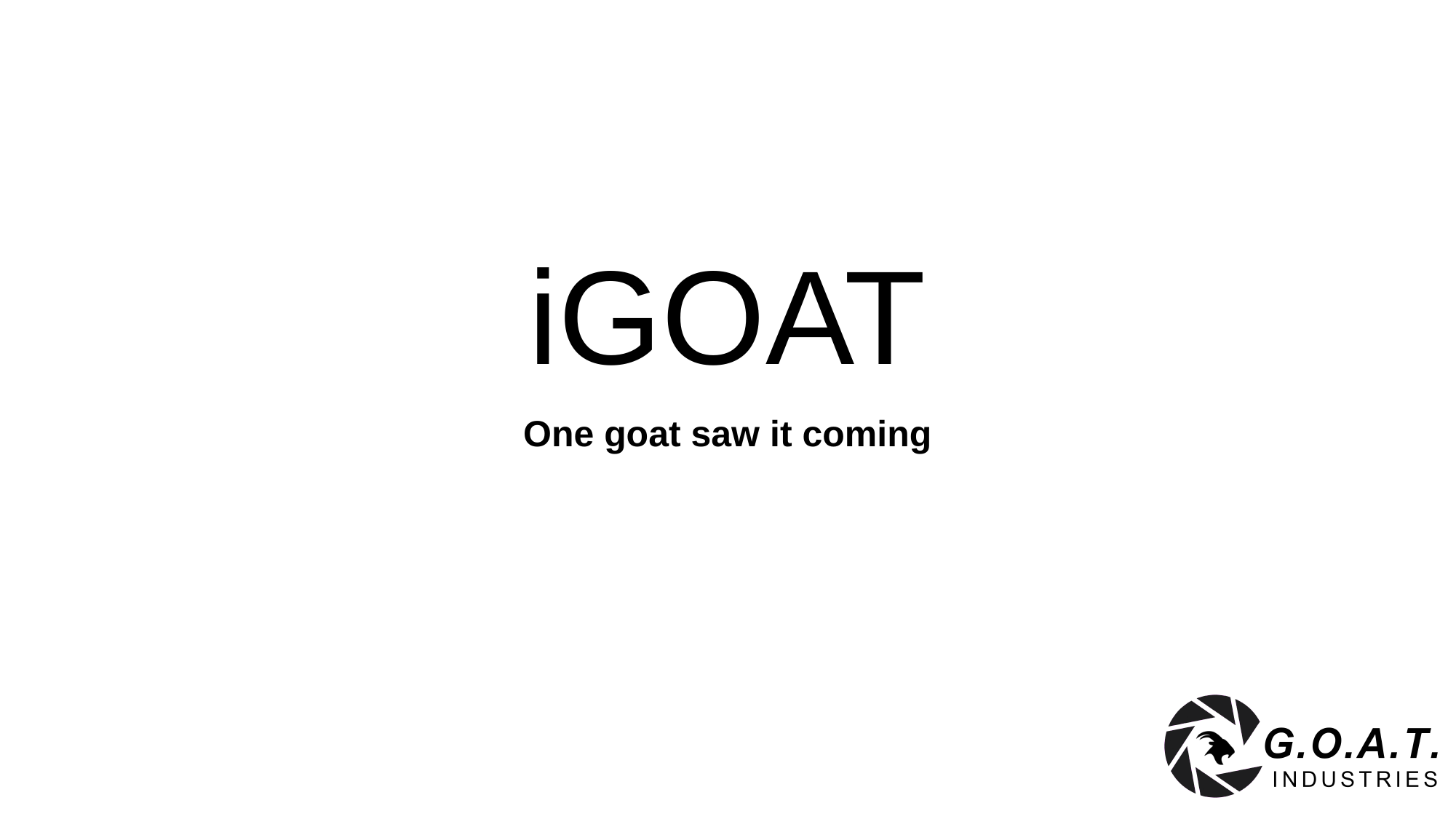

# iGOAT
One goat saw it coming